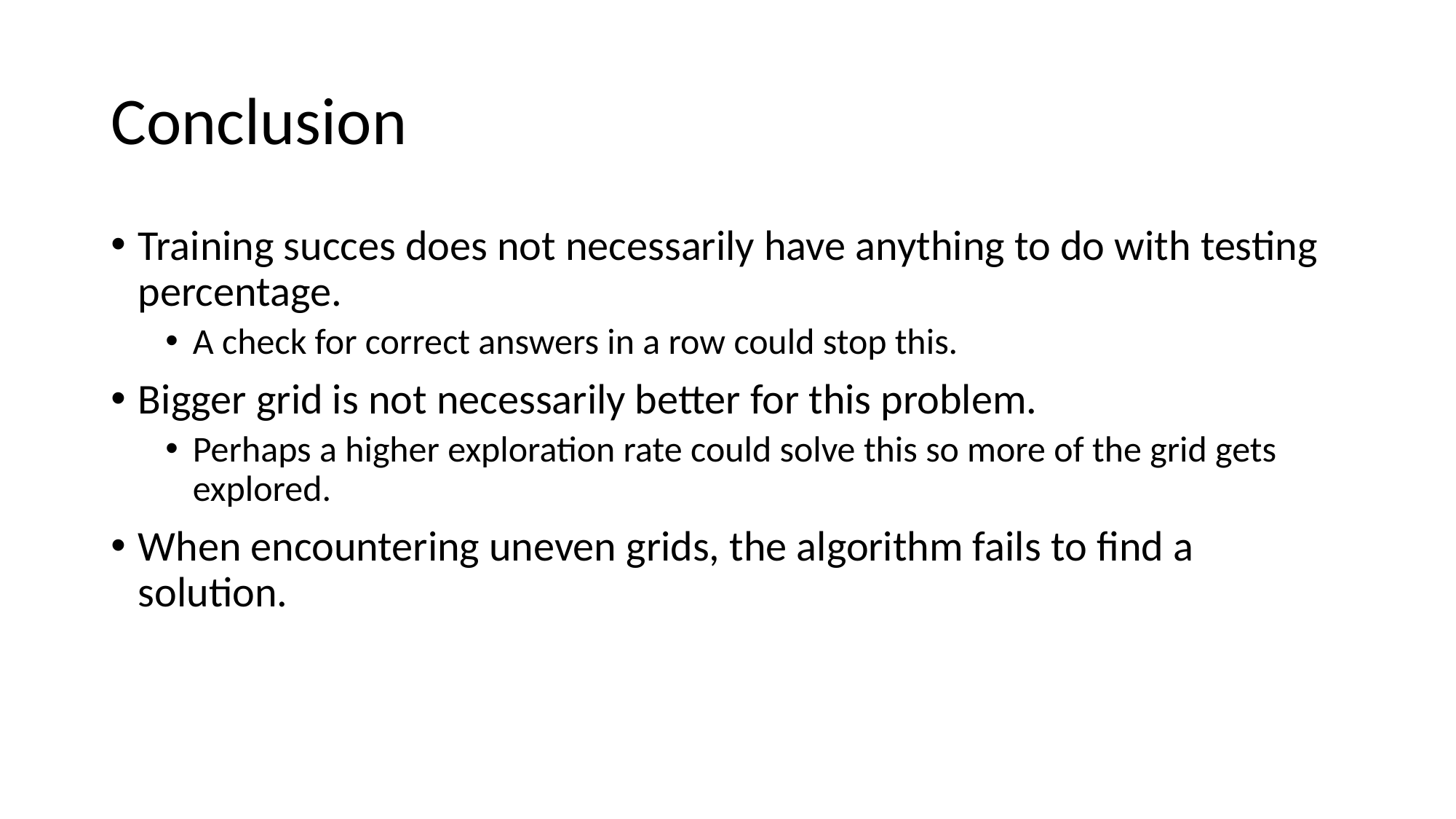

# Conclusion
Training succes does not necessarily have anything to do with testing percentage.
A check for correct answers in a row could stop this.
Bigger grid is not necessarily better for this problem.
Perhaps a higher exploration rate could solve this so more of the grid gets explored.
When encountering uneven grids, the algorithm fails to find a solution.